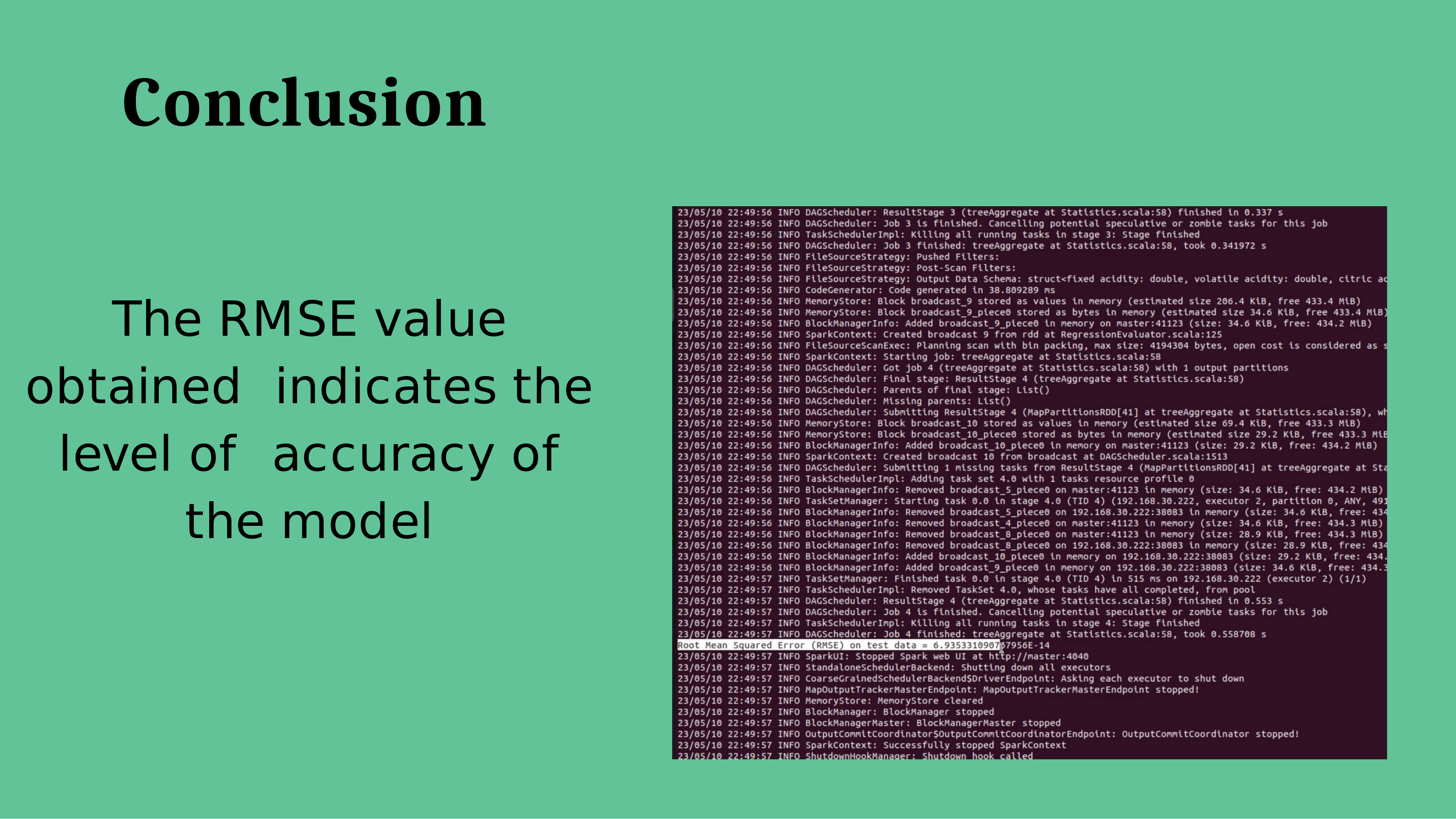

Conclusion
The RMSE value obtained  indicates the level of  accuracy of the model